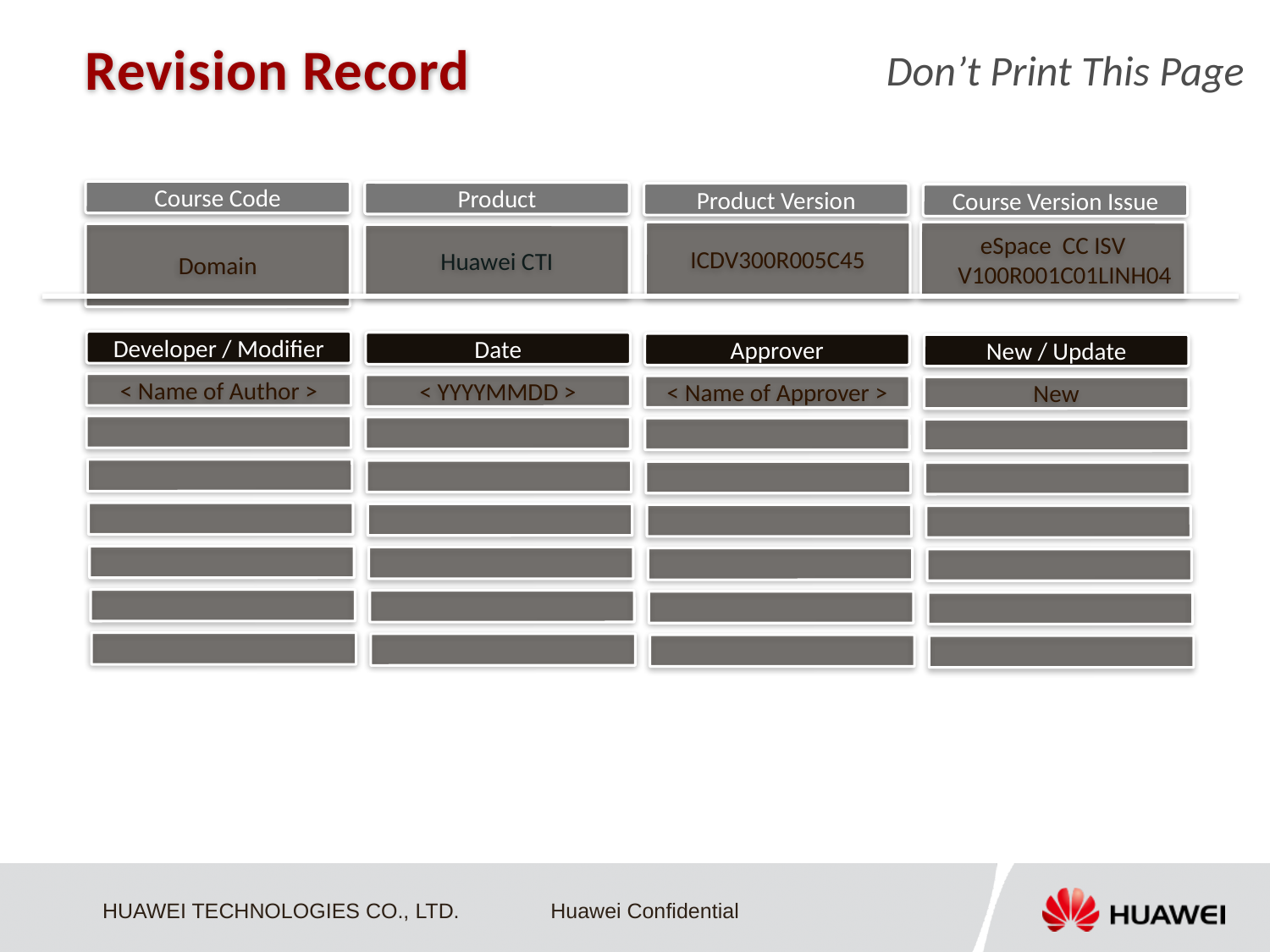

Revision Record
Don’t Print This Page
Course Code
Product
Product Version
Course Version Issue
ICDV300R005C45

eSpace  CC ISV V100R001C01LINH04

Domain

Huawei CTI

Developer / Modifier
Date
Approver
New / Update
< Name of Author >
< YYYYMMDD >
< Name of Approver >
New